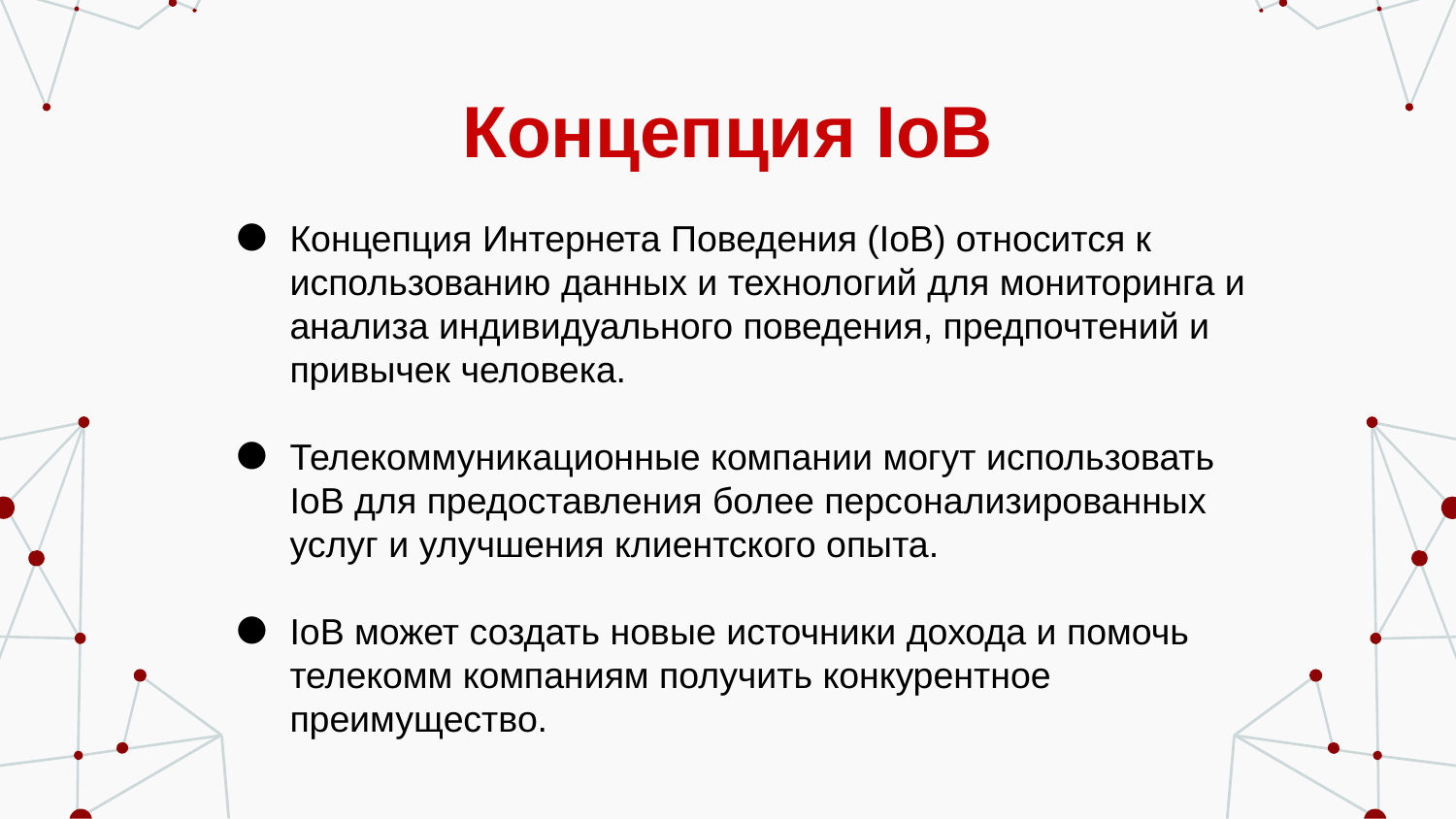

# Концепция IoB

Концепция Интернета Поведения (IoB) относится к использованию данных и технологий для мониторинга и анализа индивидуального поведения, предпочтений и привычек человека.

Телекоммуникационные компании могут использовать IoB для предоставления более персонализированных услуг и улучшения клиентского опыта.

IoB может создать новые источники дохода и помочь телекомм компаниям получить конкурентное преимущество.